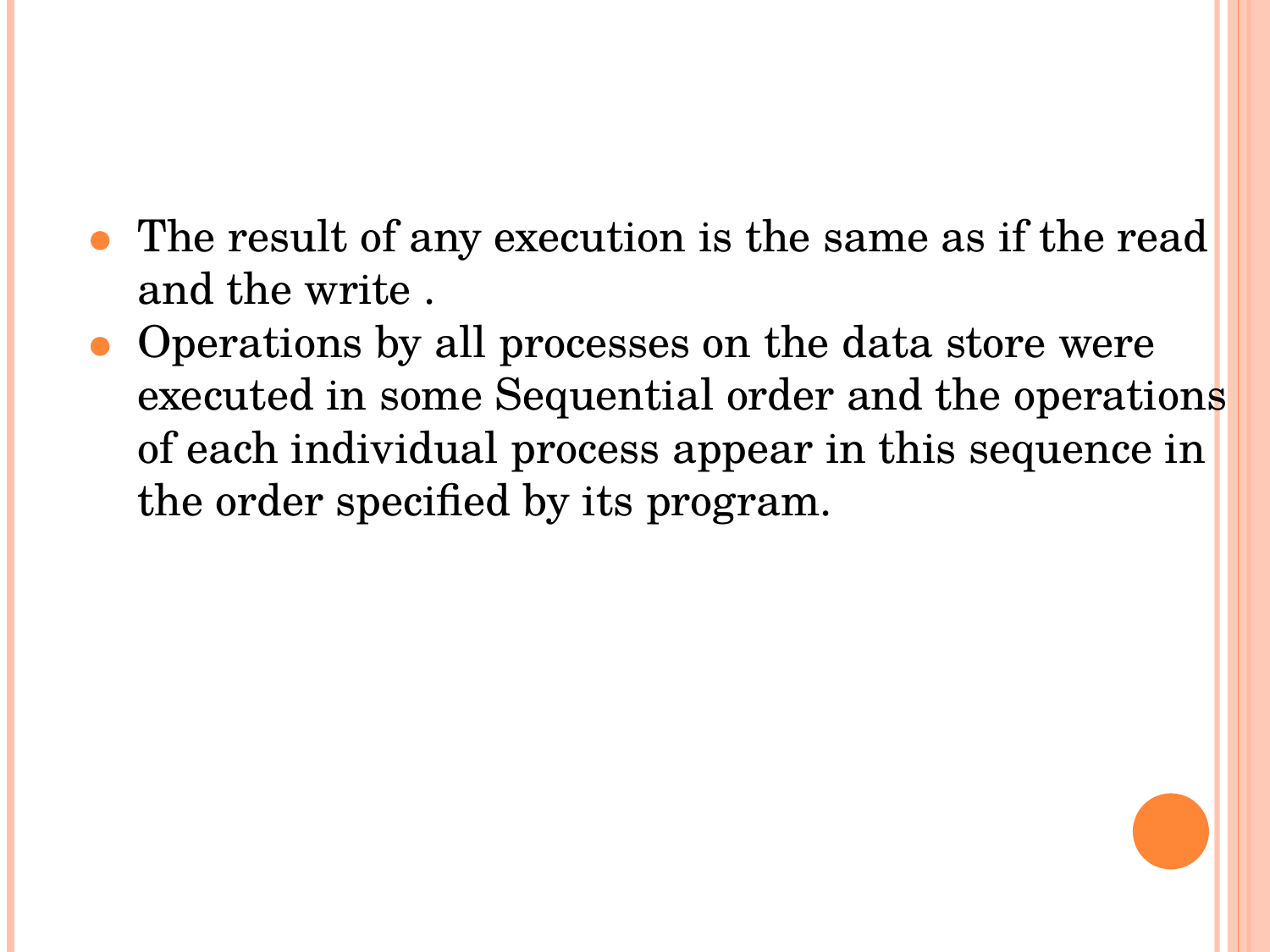

#
The result of any execution is the same as if the read and the write .
Operations by all processes on the data store were executed in some Sequential order and the operations of each individual process appear in this sequence in the order specified by its program.